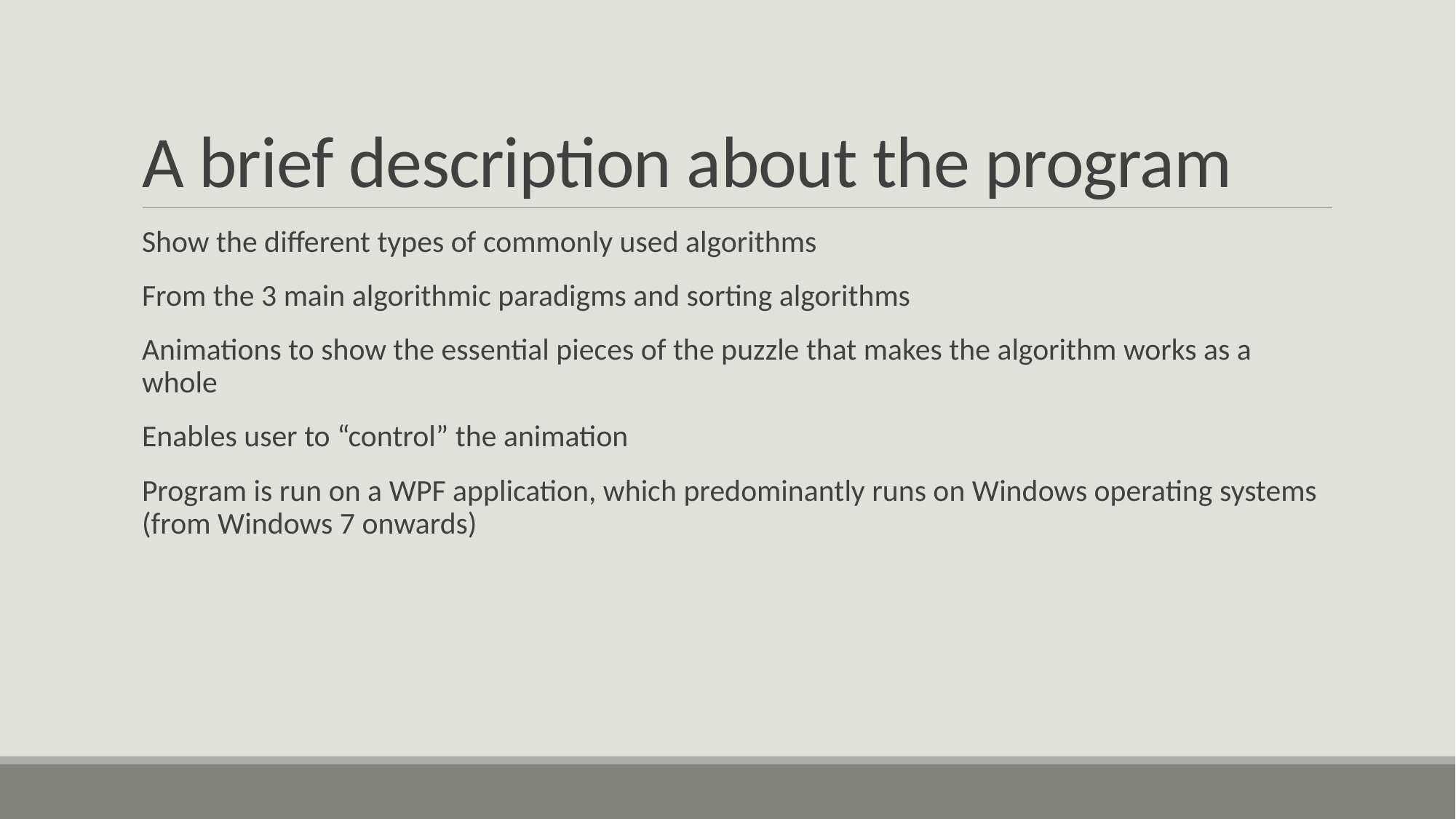

# A brief description about the program
Show the different types of commonly used algorithms
From the 3 main algorithmic paradigms and sorting algorithms
Animations to show the essential pieces of the puzzle that makes the algorithm works as a whole
Enables user to “control” the animation
Program is run on a WPF application, which predominantly runs on Windows operating systems (from Windows 7 onwards)